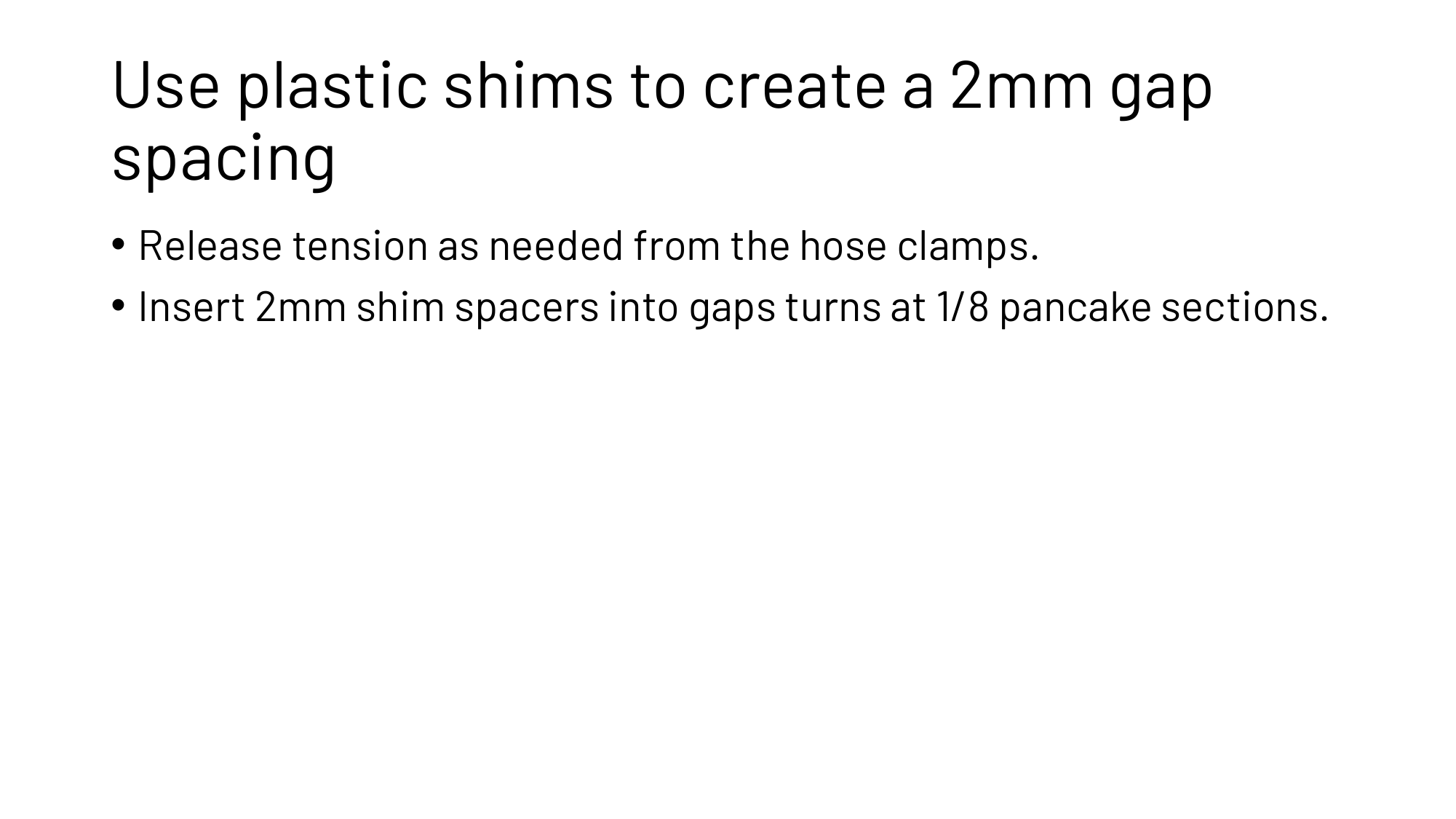

# Use plastic shims to create a 2mm gap spacing
Release tension as needed from the hose clamps.
Insert 2mm shim spacers into gaps turns at 1/8 pancake sections.